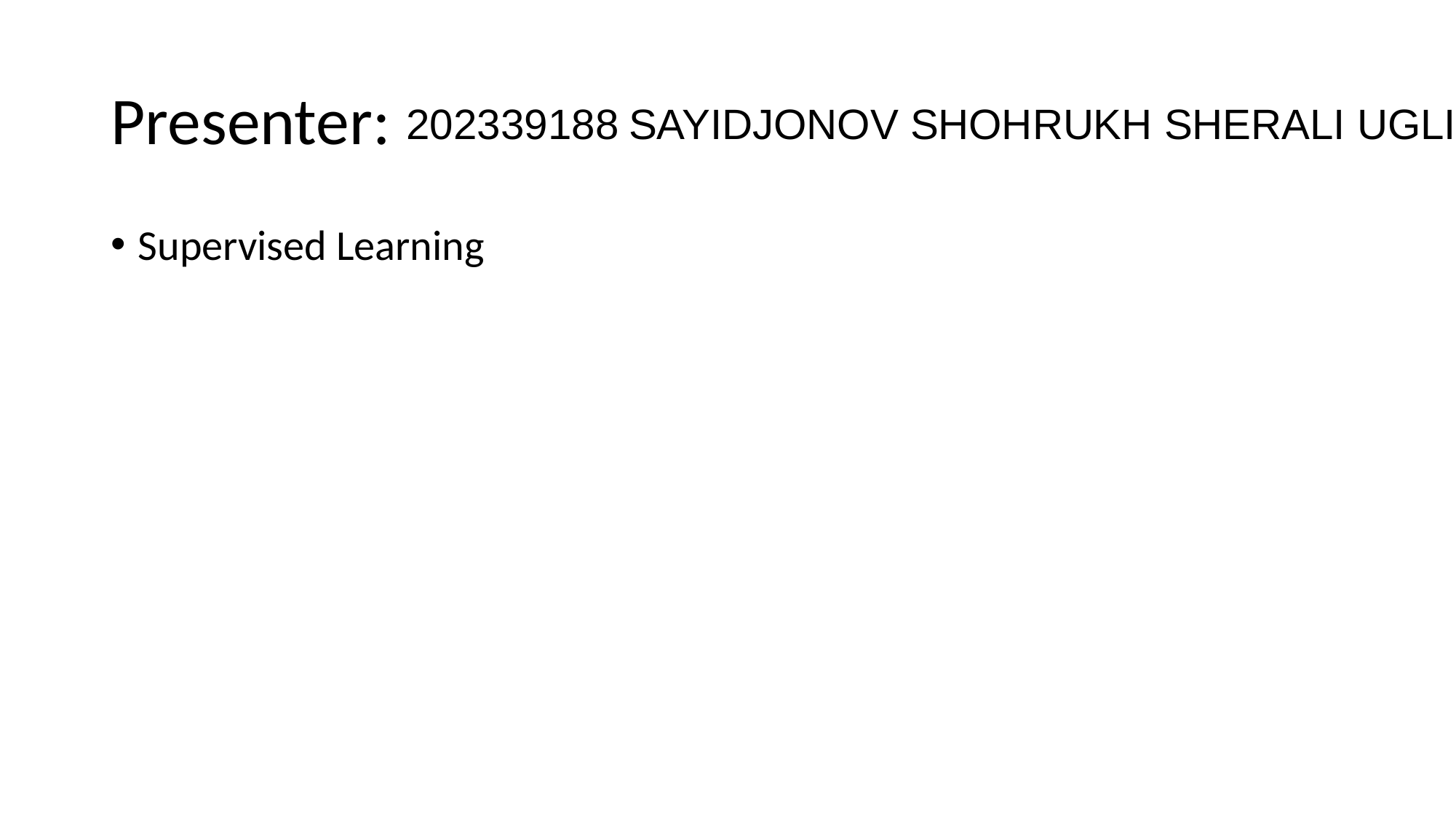

# Presenter:
202339188 SAYIDJONOV SHOHRUKH SHERALI UGLI
Supervised Learning